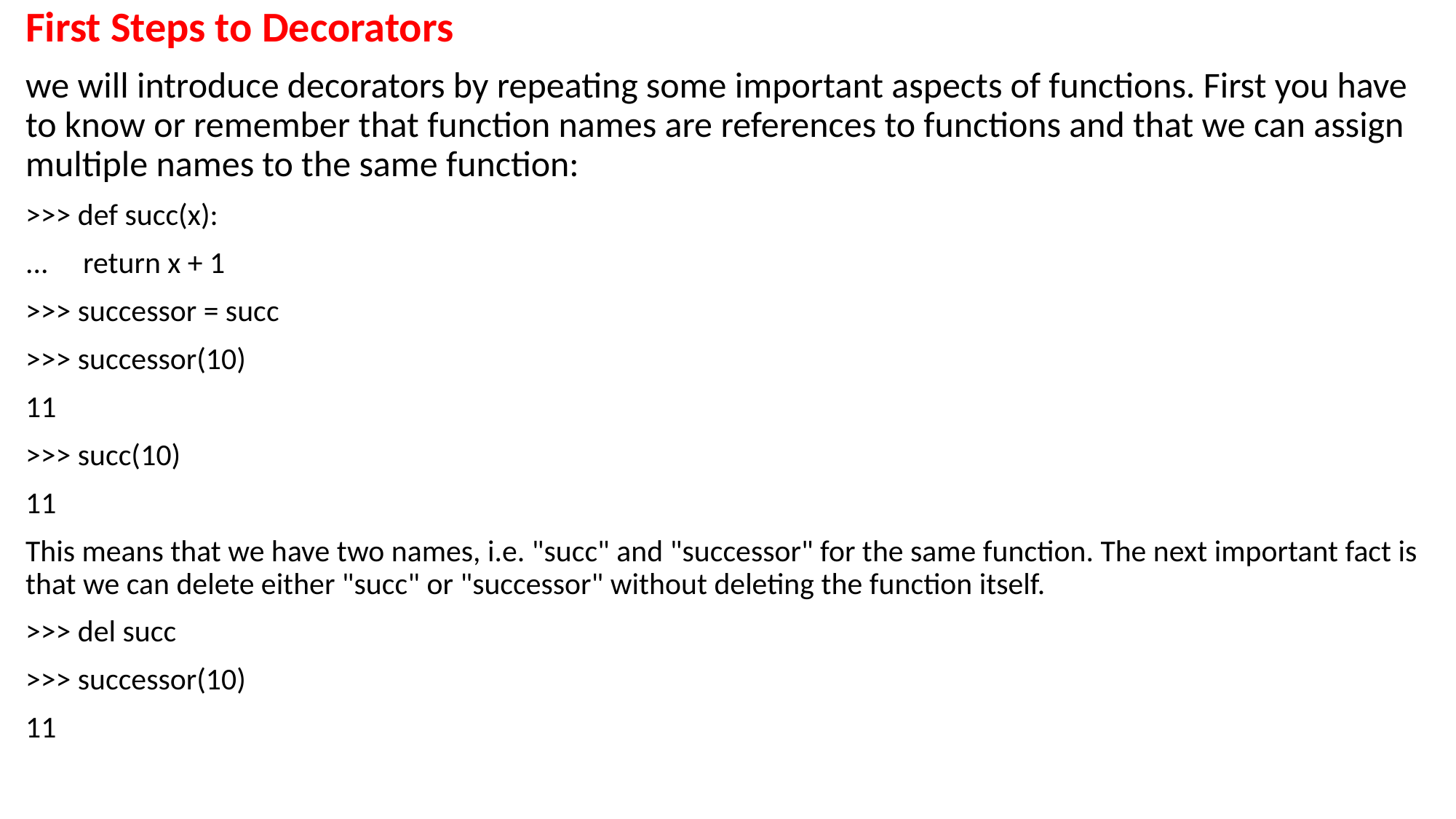

First Steps to Decorators
we will introduce decorators by repeating some important aspects of functions. First you have to know or remember that function names are references to functions and that we can assign multiple names to the same function:
>>> def succ(x):
...     return x + 1
>>> successor = succ
>>> successor(10)
11
>>> succ(10)
11
This means that we have two names, i.e. "succ" and "successor" for the same function. The next important fact is that we can delete either "succ" or "successor" without deleting the function itself.
>>> del succ
>>> successor(10)
11